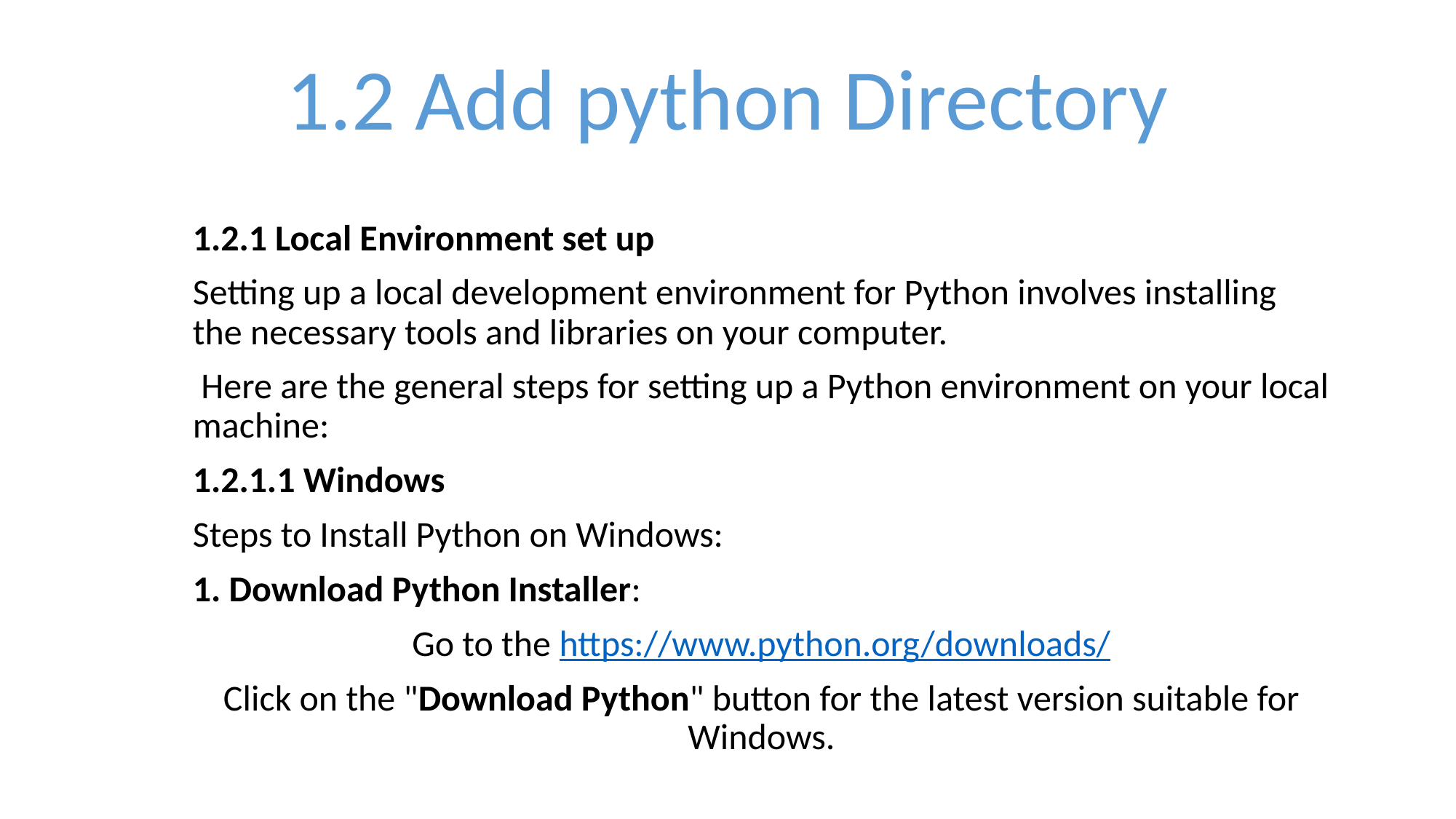

# 1.2 Add python Directory
1.2.1 Local Environment set up
Setting up a local development environment for Python involves installing the necessary tools and libraries on your computer.
 Here are the general steps for setting up a Python environment on your local machine:
1.2.1.1 Windows
Steps to Install Python on Windows:
1. Download Python Installer:
Go to the https://www.python.org/downloads/
Click on the "Download Python" button for the latest version suitable for Windows.